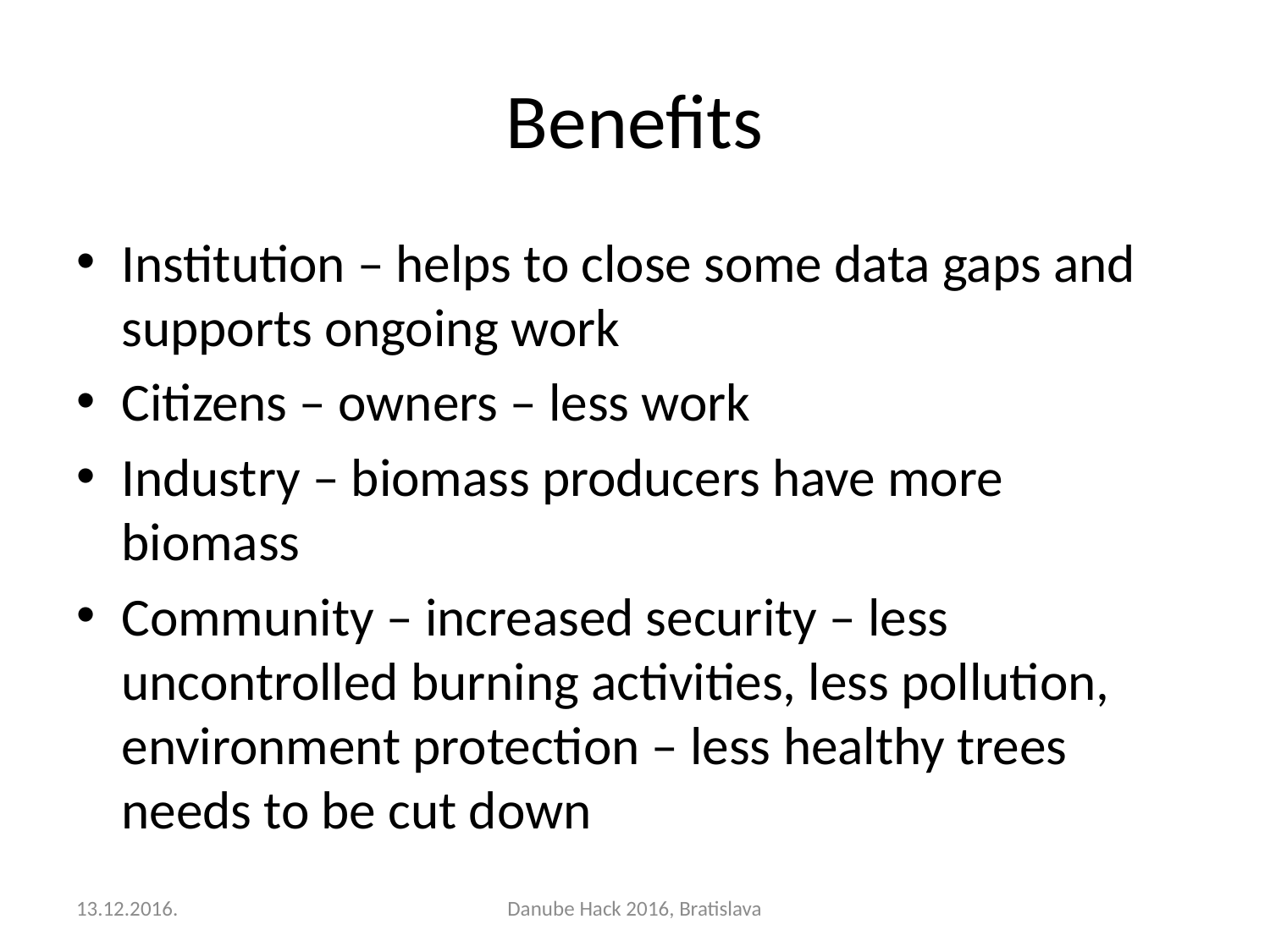

# Benefits
Institution – helps to close some data gaps and supports ongoing work
Citizens – owners – less work
Industry – biomass producers have more biomass
Community – increased security – less uncontrolled burning activities, less pollution, environment protection – less healthy trees needs to be cut down

13.12.2016.
Danube Hack 2016, Bratislava